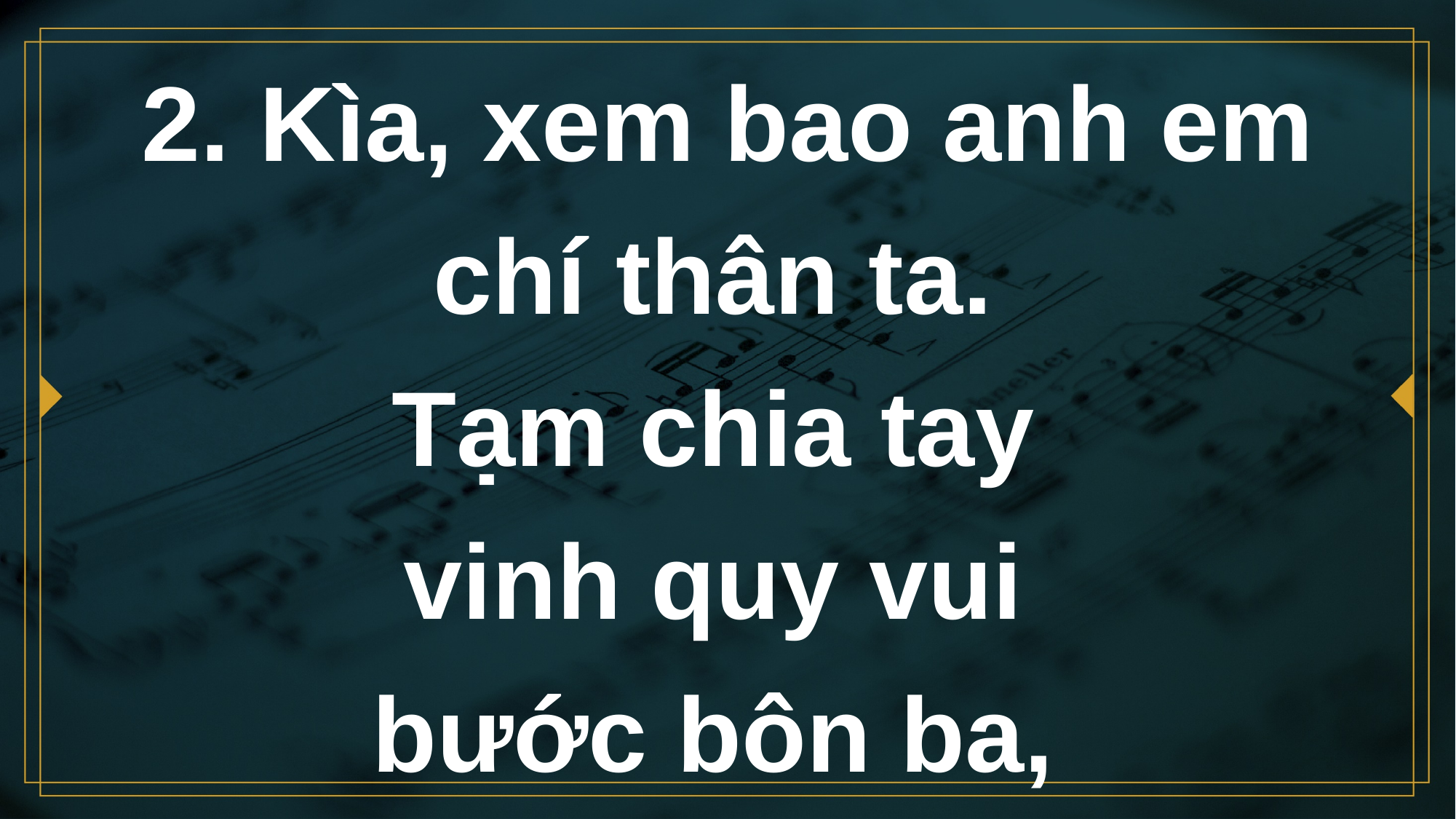

# 2. Kìa, xem bao anh em chí thân ta. Tạm chia tay vinh quy vui bước bôn ba,